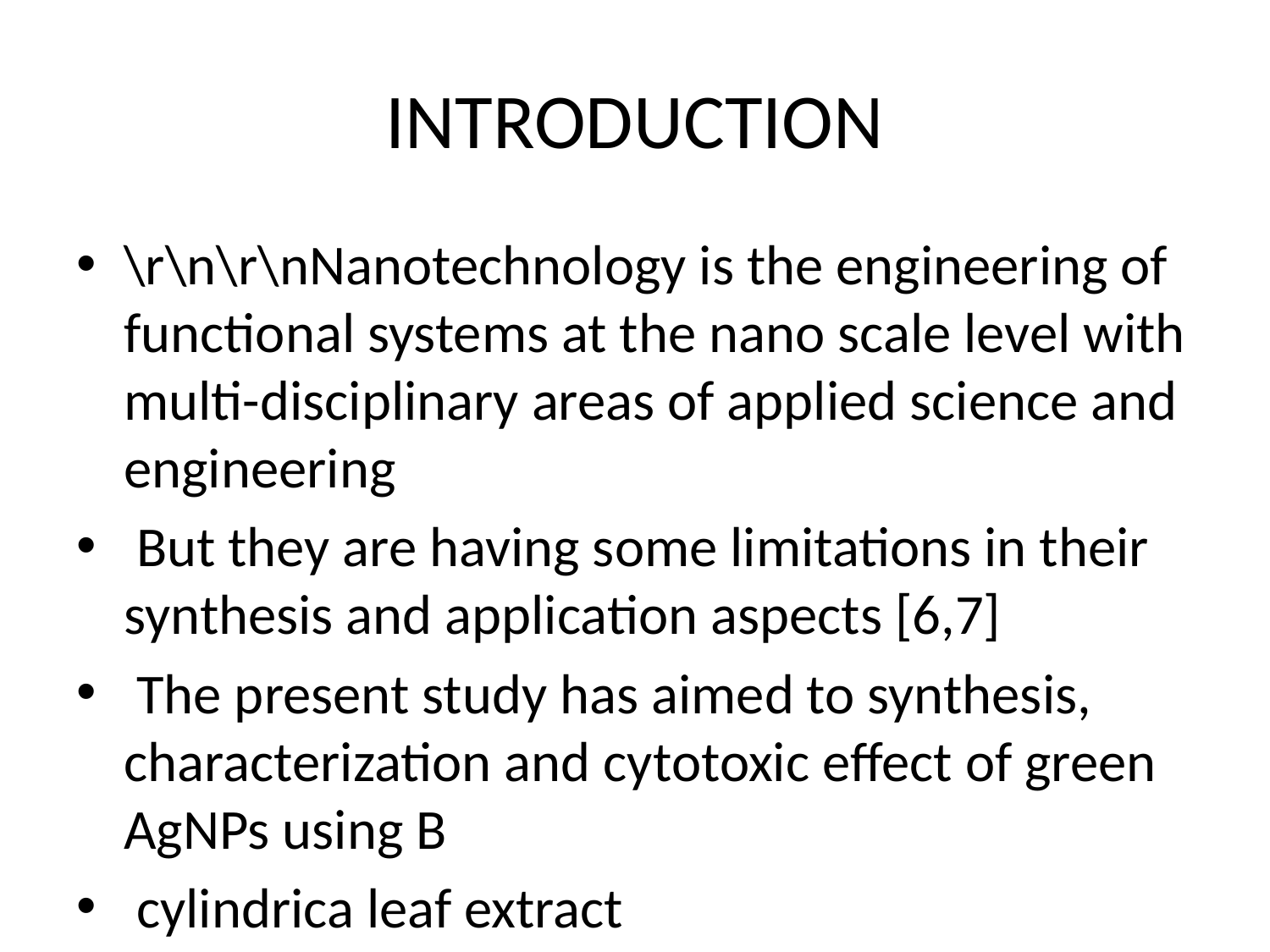

# INTRODUCTION
\r\n\r\nNanotechnology is the engineering of functional systems at the nano scale level with multi-disciplinary areas of applied science and engineering
 But they are having some limitations in their synthesis and application aspects [6,7]
 The present study has aimed to synthesis, characterization and cytotoxic effect of green AgNPs using B
 cylindrica leaf extract
\r\n\r\nMatured fresh leaves of B
 cylindrica were collected from Pichavaram Mangrove forest, Tamil Nadu, India
 The fully dried leaves were powdered with a sterile electric blender
 2\xc2\xa0ml of B
 cylindrica leaf extract was added to 20\xc2\xa0ml of AgNO3 solution and kept at room temperature [17]
\r\n\r\nThe absorption spectrum of the reaction mixture was recorded at room temperature using UV\xe2\x80\x93vis spectrophotometer (Hitachi-U-2001) from 300 to 800\xc2\xa0\xc2\xa0nm at 1\xc2\xa0nm resolution for detection of AgNPs formation
 The size distribution and shape of NPs were estimated on the basis of TEM micrographs
 The percentage of viability was calculated by using the following formula,\r\n \r\n \r\n \r\n Percentage\r\n \r\n of\r\n \r\n viability\r\n =\r\n \r\n \r\n Sample\r\n \r\n absorbance\r\n \r\n \r\n (\r\n AgNPs\r\n )\r\n \r\n \r\n \r\n Control\r\n \r\n absorbance\r\n \r\n \r\n (\r\n untreated\r\n )\r\n \r\n \r\n \r\n \xc3\x97\r\n 100\r\n \r\n \r\n \r\n \r\n \r\n\r\n